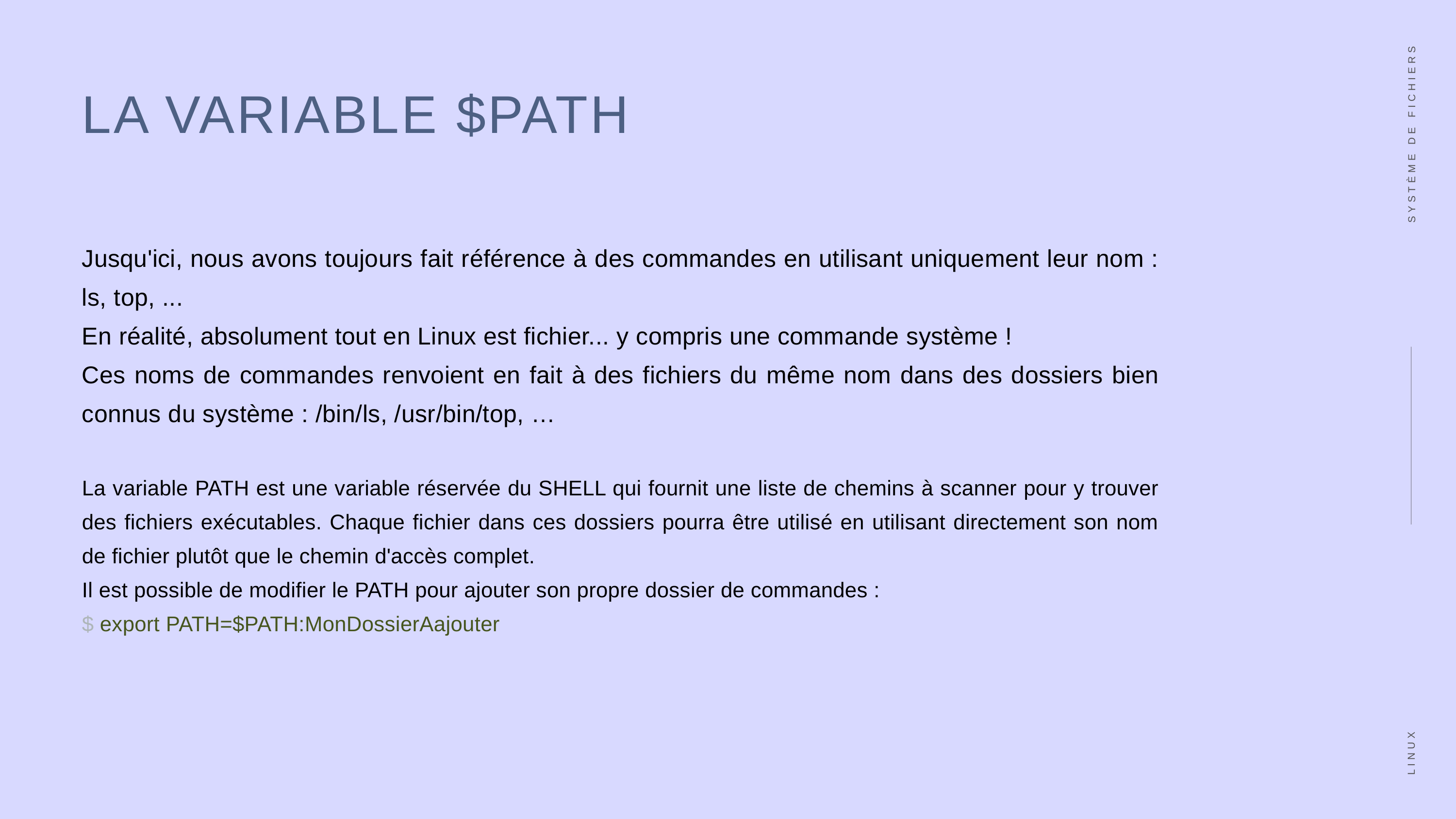

LA VARIABLE $PATH
SYSTÈME DE FICHIERS
Jusqu'ici, nous avons toujours fait référence à des commandes en utilisant uniquement leur nom : ls, top, ...
En réalité, absolument tout en Linux est fichier... y compris une commande système !
Ces noms de commandes renvoient en fait à des fichiers du même nom dans des dossiers bien connus du système : /bin/ls, /usr/bin/top, …

La variable PATH est une variable réservée du SHELL qui fournit une liste de chemins à scanner pour y trouver des fichiers exécutables. Chaque fichier dans ces dossiers pourra être utilisé en utilisant directement son nom de fichier plutôt que le chemin d'accès complet.
Il est possible de modifier le PATH pour ajouter son propre dossier de commandes :
$ export PATH=$PATH:MonDossierAajouter

LINUX